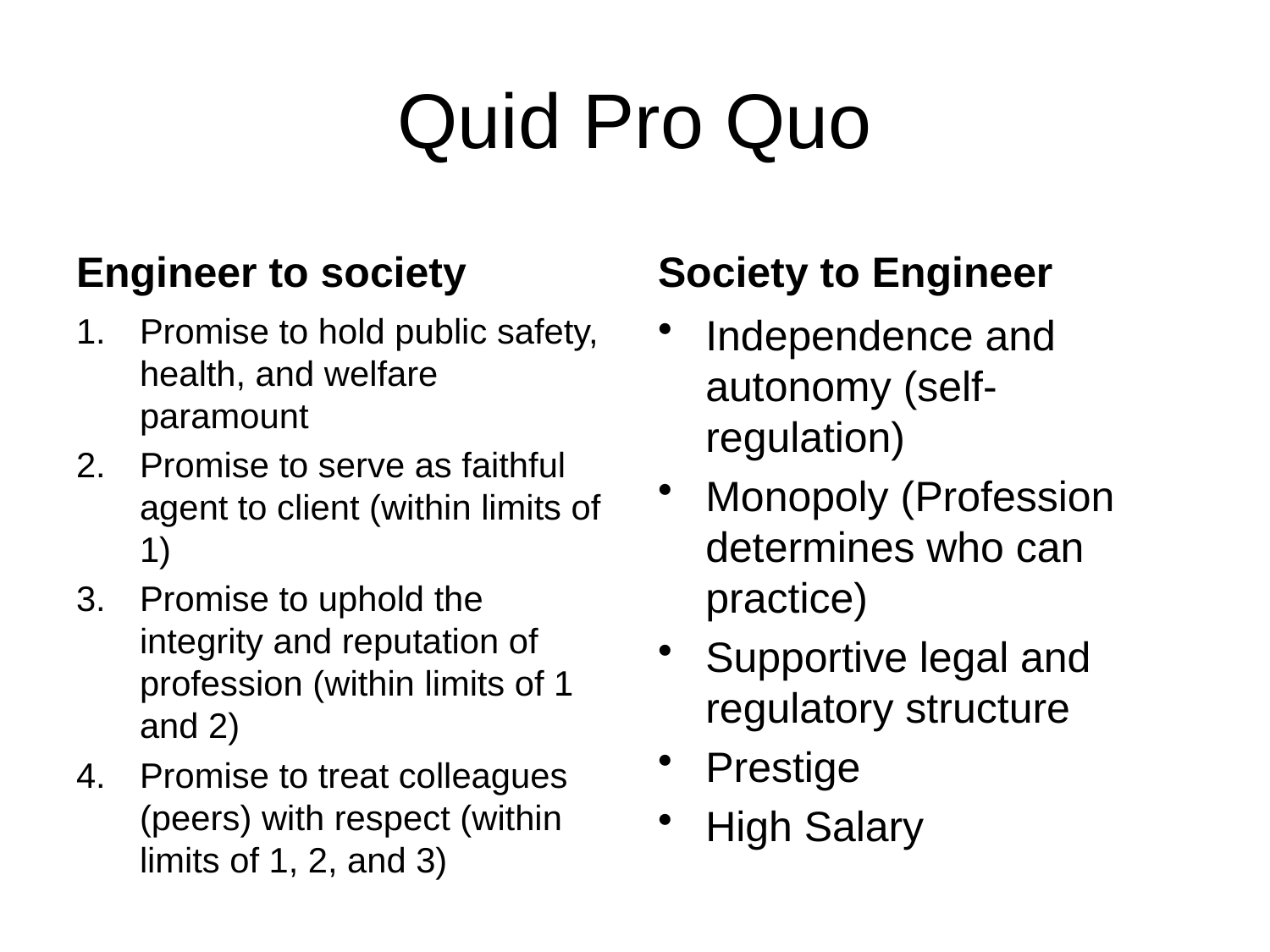

# Quid Pro Quo
Engineer to society
Society to Engineer
Promise to hold public safety, health, and welfare paramount
Promise to serve as faithful agent to client (within limits of 1)
Promise to uphold the integrity and reputation of profession (within limits of 1 and 2)
Promise to treat colleagues (peers) with respect (within limits of 1, 2, and 3)
Independence and autonomy (self-regulation)
Monopoly (Profession determines who can practice)
Supportive legal and regulatory structure
Prestige
High Salary